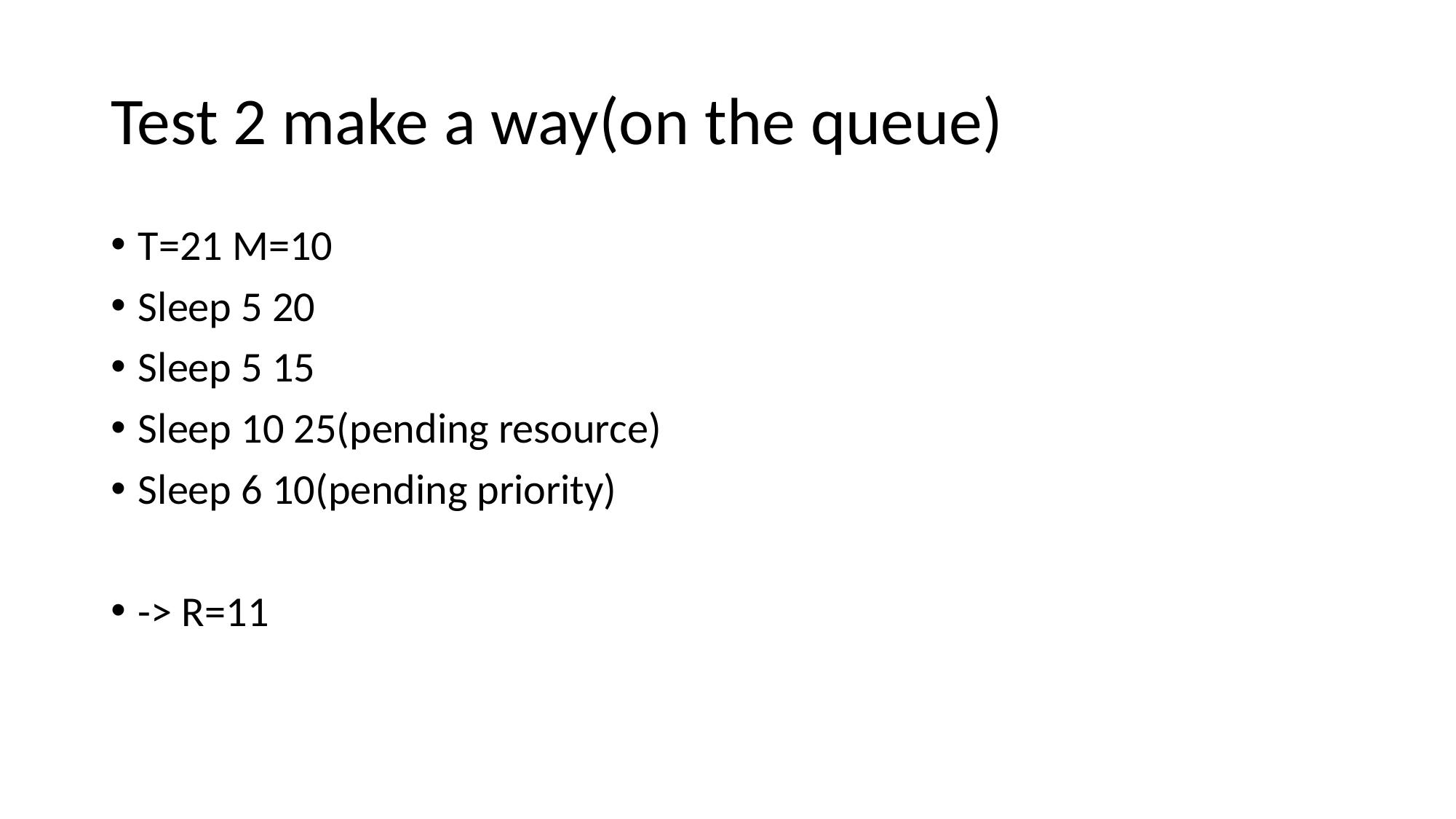

# Test 2 make a way(on the queue)
T=21 M=10
Sleep 5 20
Sleep 5 15
Sleep 10 25(pending resource)
Sleep 6 10(pending priority)

-> R=11